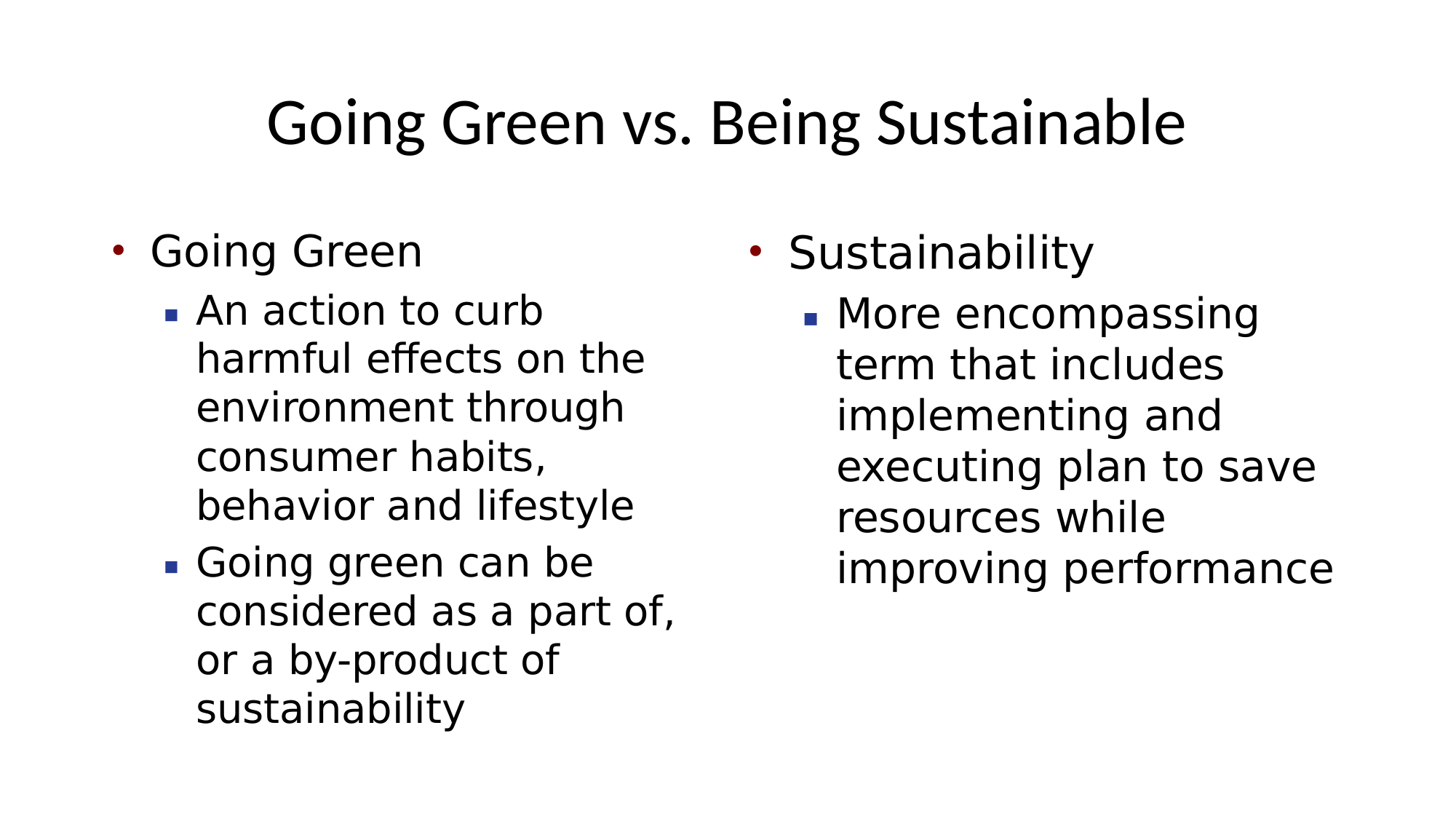

# Going Green vs. Being Sustainable
Going Green
An action to curb harmful effects on the environment through consumer habits, behavior and lifestyle
Going green can be considered as a part of, or a by-product of sustainability

Sustainability
More encompassing term that includes implementing and executing plan to save resources while improving performance